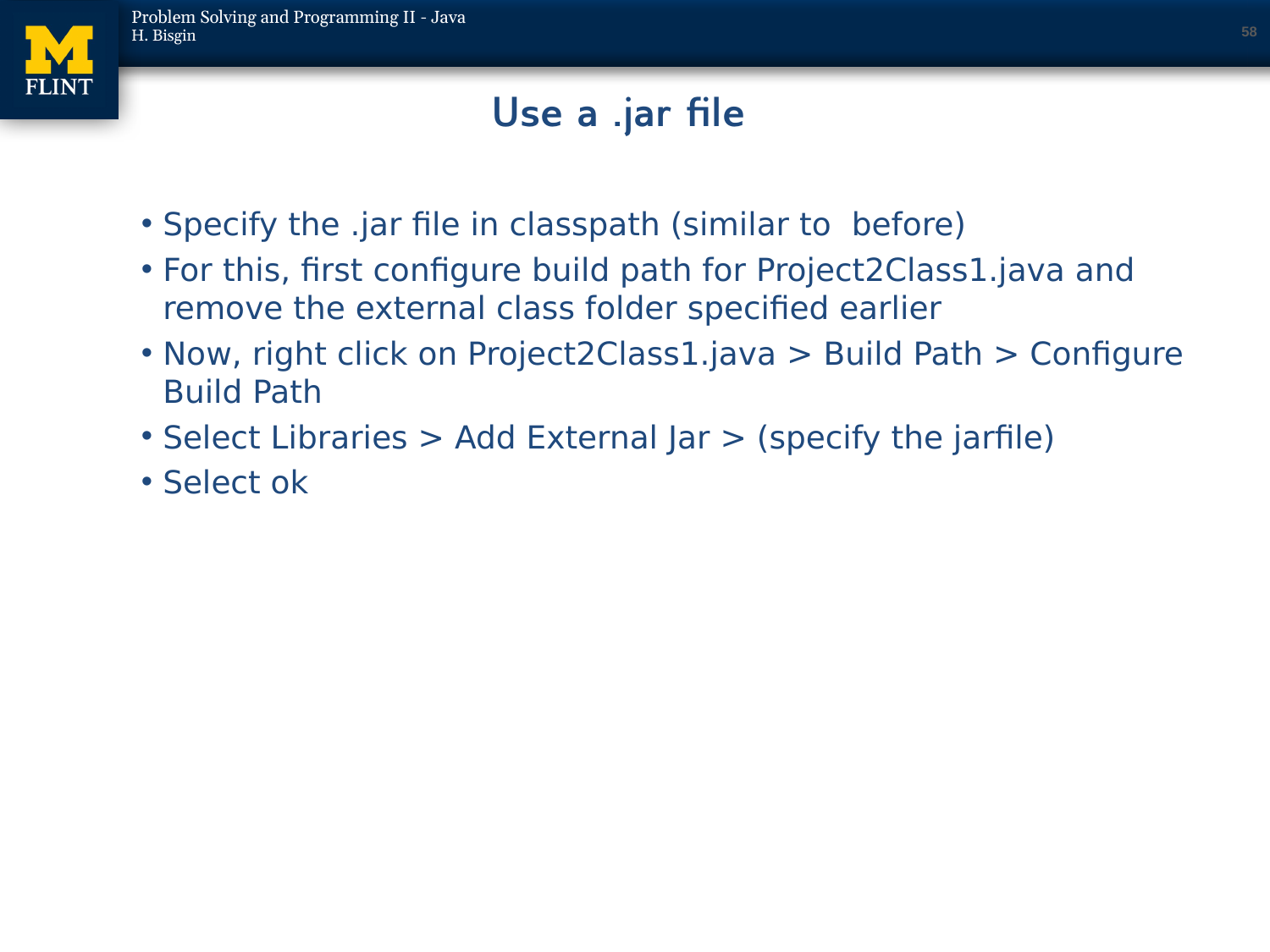

58
# Use a .jar file
Specify the .jar file in classpath (similar to  before)
For this, first configure build path for Project2Class1.java and remove the external class folder specified earlier
Now, right click on Project2Class1.java > Build Path > Configure Build Path
Select Libraries > Add External Jar > (specify the jarfile)
Select ok